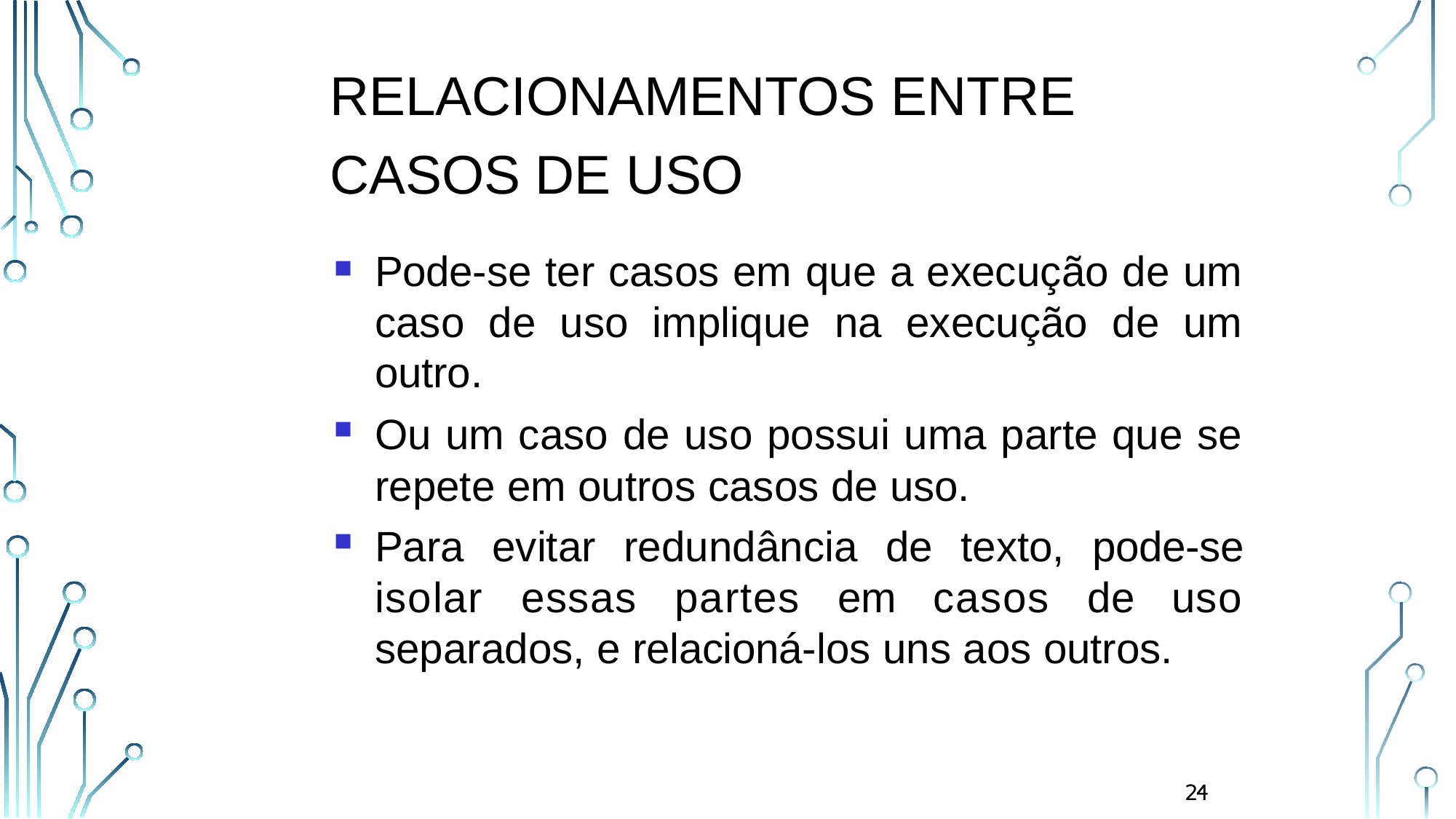

# Relacionamentos entre casos de uso
Pode-se ter casos em que a execução de um caso  de  uso  implique  na  execução  de  um outro.
Ou um caso de uso possui uma parte que se repete em outros casos de uso.
Para  evitar  redundância  de  texto,  pode-se isolar  essas  partes  em  casos  de  uso separados, e relacioná-los uns aos outros.
24